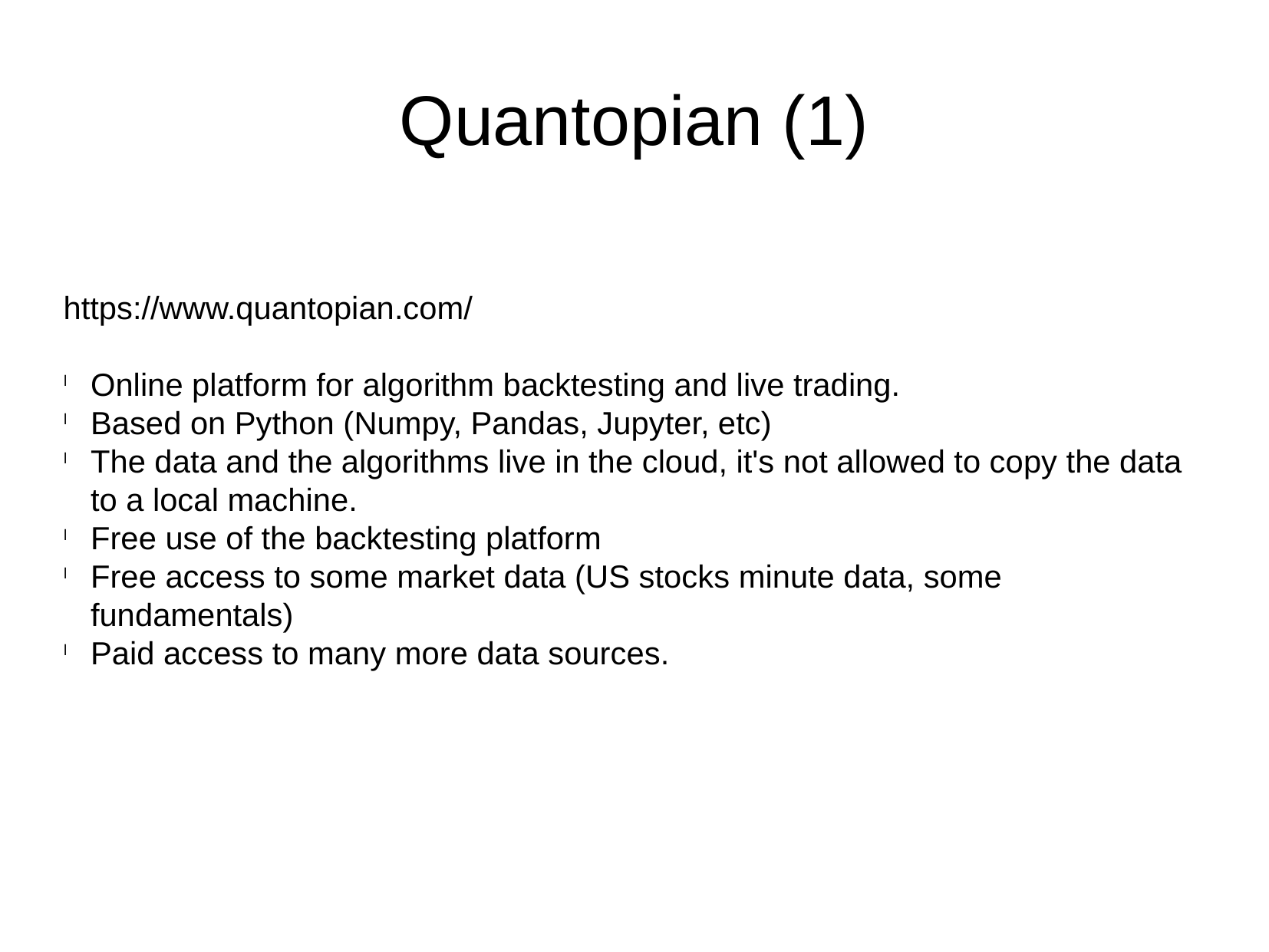

Quantopian (1)
https://www.quantopian.com/

Online platform for algorithm backtesting and live trading.
Based on Python (Numpy, Pandas, Jupyter, etc)
The data and the algorithms live in the cloud, it's not allowed to copy the data to a local machine.
Free use of the backtesting platform
Free access to some market data (US stocks minute data, some fundamentals)
Paid access to many more data sources.